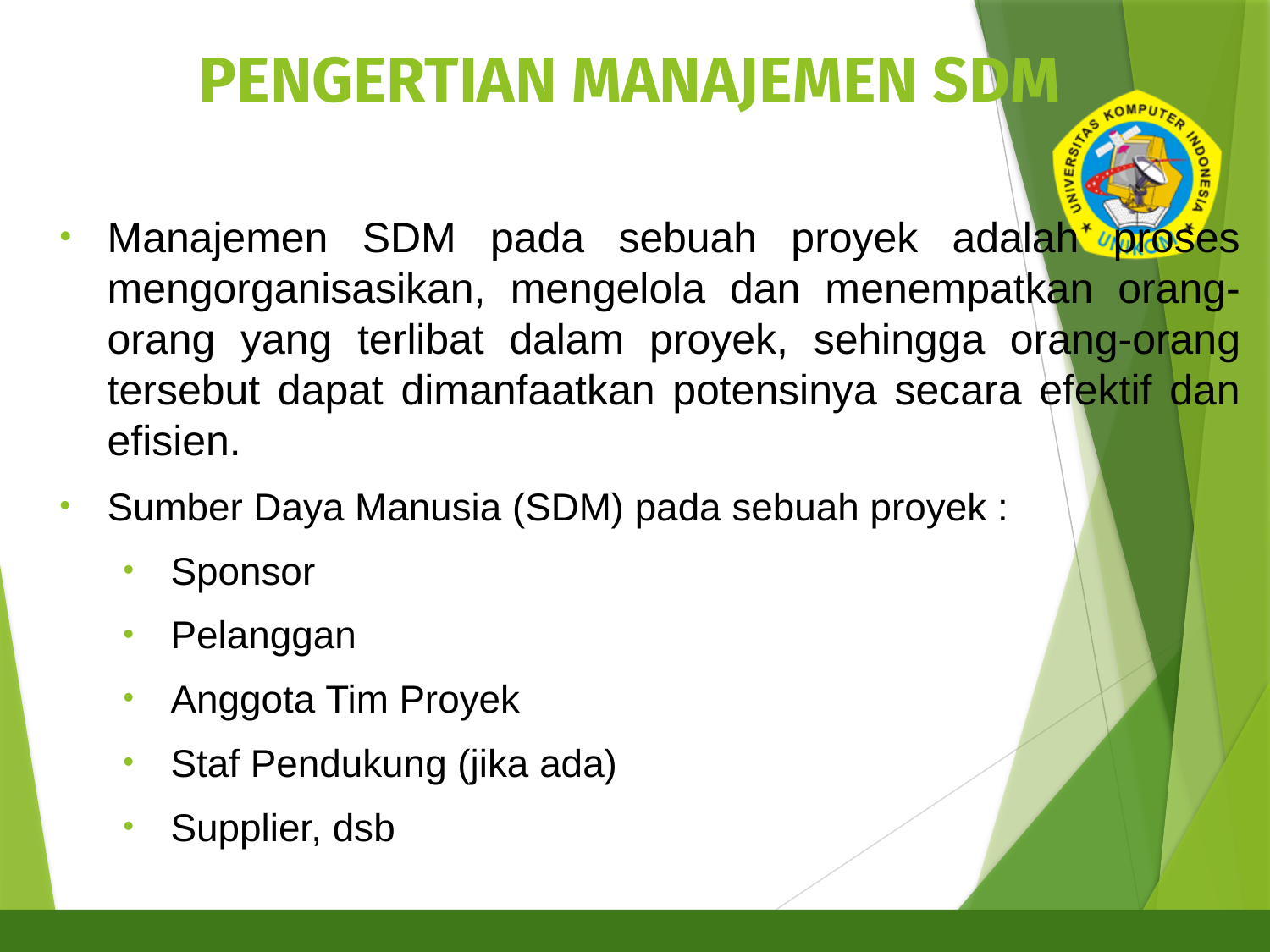

# PENGERTIAN MANAJEMEN SDM
2
Manajemen SDM pada sebuah proyek adalah proses mengorganisasikan, mengelola dan menempatkan orang-orang yang terlibat dalam proyek, sehingga orang-orang tersebut dapat dimanfaatkan potensinya secara efektif dan efisien.
Sumber Daya Manusia (SDM) pada sebuah proyek :
Sponsor
Pelanggan
Anggota Tim Proyek
Staf Pendukung (jika ada)
Supplier, dsb